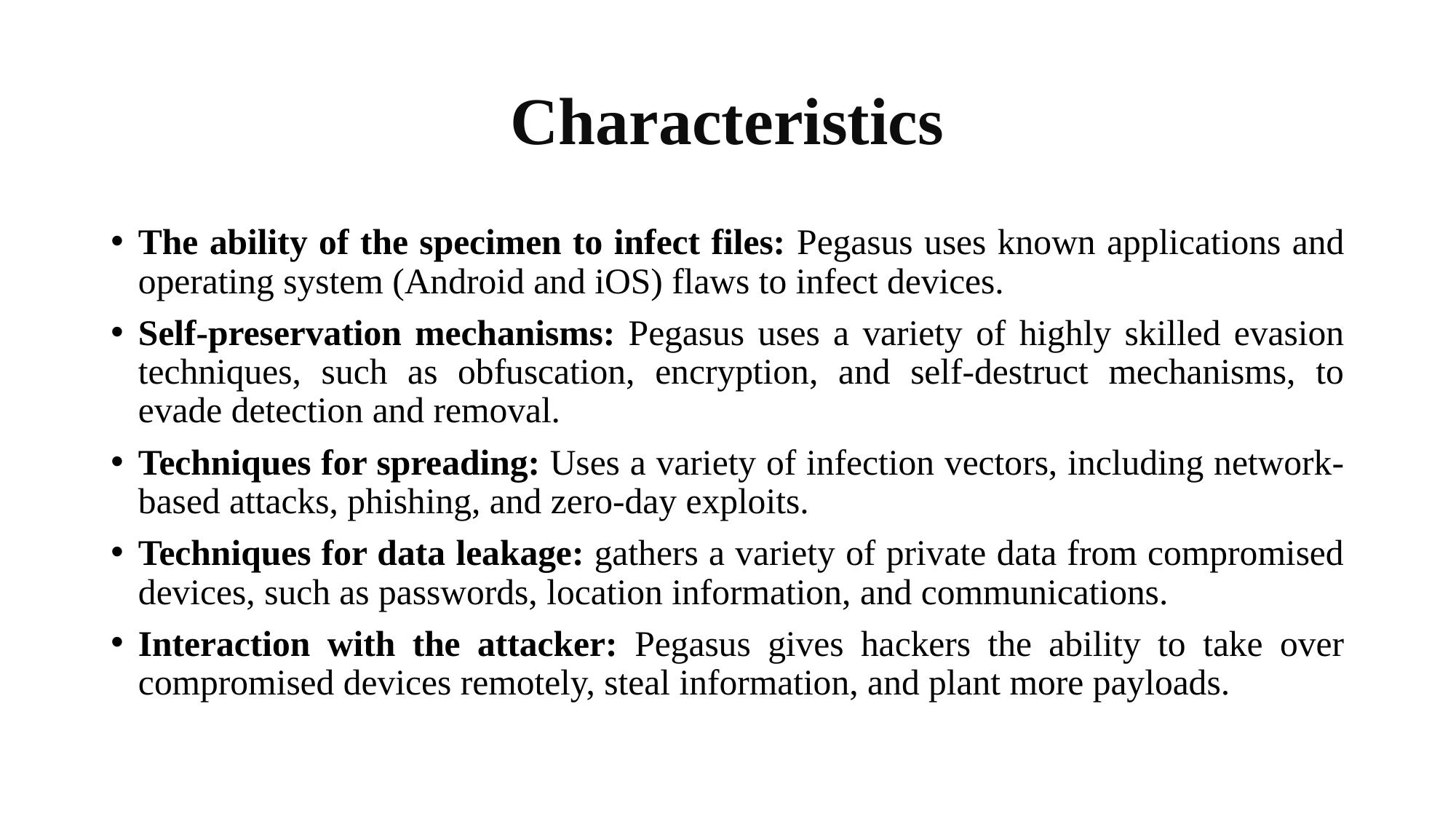

# Characteristics
The ability of the specimen to infect files: Pegasus uses known applications and operating system (Android and iOS) flaws to infect devices.
Self-preservation mechanisms: Pegasus uses a variety of highly skilled evasion techniques, such as obfuscation, encryption, and self-destruct mechanisms, to evade detection and removal.
Techniques for spreading: Uses a variety of infection vectors, including network-based attacks, phishing, and zero-day exploits.
Techniques for data leakage: gathers a variety of private data from compromised devices, such as passwords, location information, and communications.
Interaction with the attacker: Pegasus gives hackers the ability to take over compromised devices remotely, steal information, and plant more payloads.